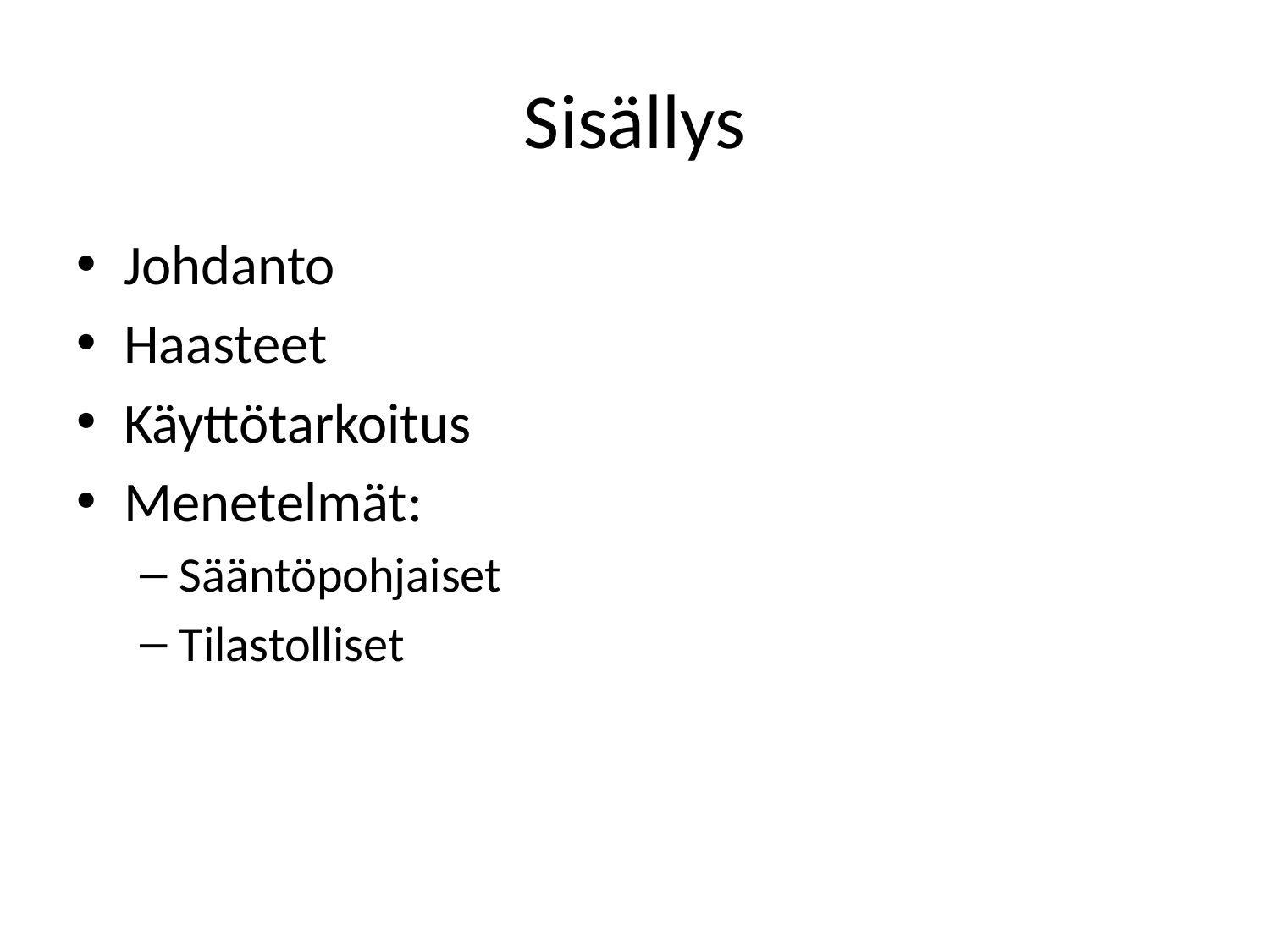

# Sisällys
Johdanto
Haasteet
Käyttötarkoitus
Menetelmät:
Sääntöpohjaiset
Tilastolliset